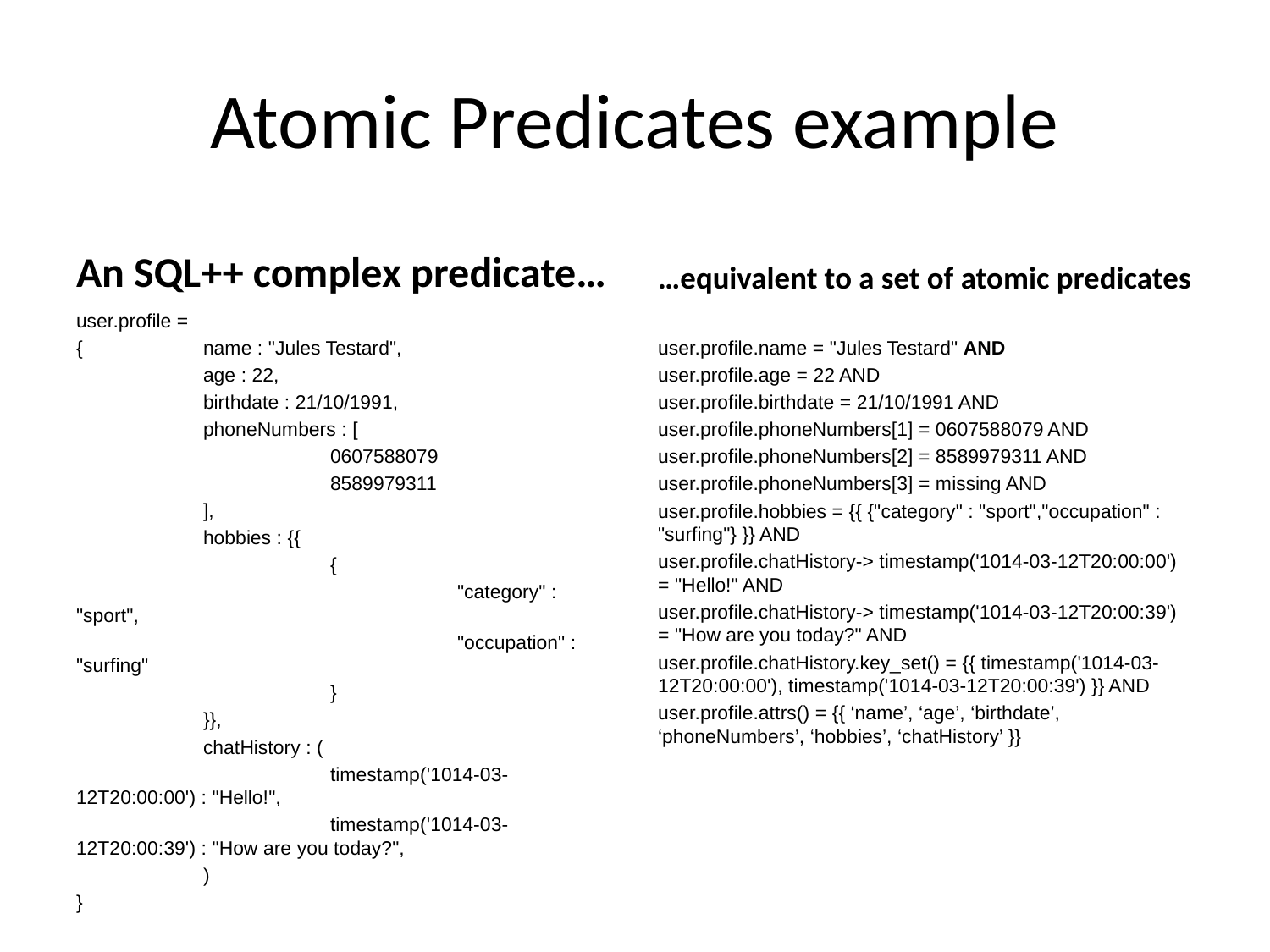

# Atomic Predicates example
An SQL++ complex predicate…
…equivalent to a set of atomic predicates
user.profile =
{ 	name : "Jules Testard",
	age : 22,
	birthdate : 21/10/1991,
	phoneNumbers : [
		0607588079
		8589979311
	],
	hobbies : {{
		{
			"category" : "sport",
			"occupation" : "surfing"
		}
	}},
	chatHistory : (
		timestamp('1014-03-12T20:00:00') : "Hello!",
		timestamp('1014-03-12T20:00:39') : "How are you today?",
	)
}

user.profile.name = "Jules Testard" AND
user.profile.age = 22 AND
user.profile.birthdate = 21/10/1991 AND
user.profile.phoneNumbers[1] = 0607588079 AND
user.profile.phoneNumbers[2] = 8589979311 AND
user.profile.phoneNumbers[3] = missing AND
user.profile.hobbies = {{ {"category" : "sport","occupation" : "surfing"} }} AND
user.profile.chatHistory-> timestamp('1014-03-12T20:00:00') = "Hello!" AND
user.profile.chatHistory-> timestamp('1014-03-12T20:00:39') = "How are you today?" AND
user.profile.chatHistory.key_set() = {{ timestamp('1014-03-12T20:00:00'), timestamp('1014-03-12T20:00:39') }} AND
user.profile.attrs() = {{ ‘name’, ‘age’, ‘birthdate’, ‘phoneNumbers’, ‘hobbies’, ‘chatHistory’ }}